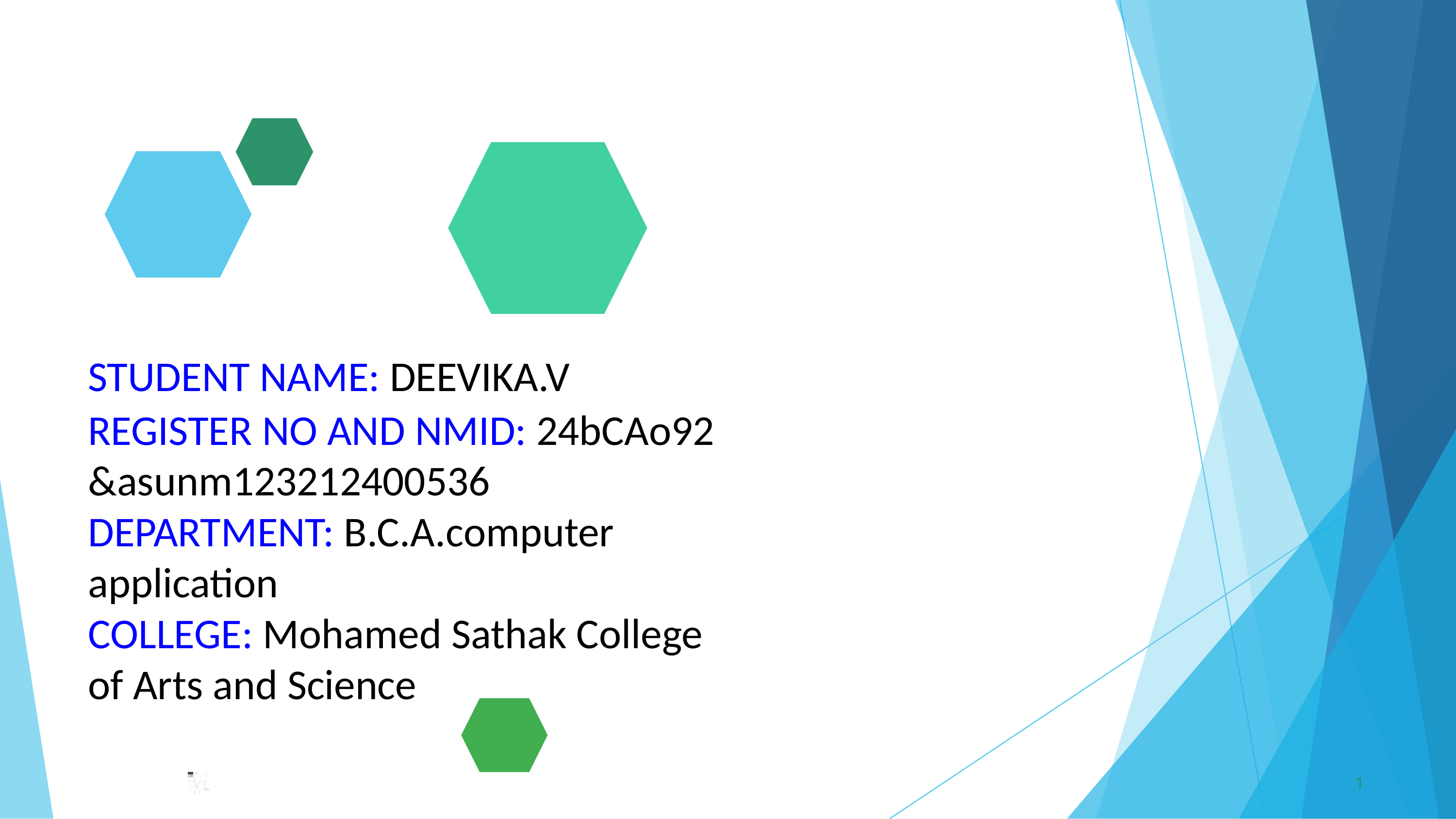

STUDENT NAME: DEEVIKA.V
REGISTER NO AND NMID: 24bCAo92 &asunm123212400536
DEPARTMENT: B.C.A.computer application
COLLEGE: Mohamed Sathak College of Arts and Science
1